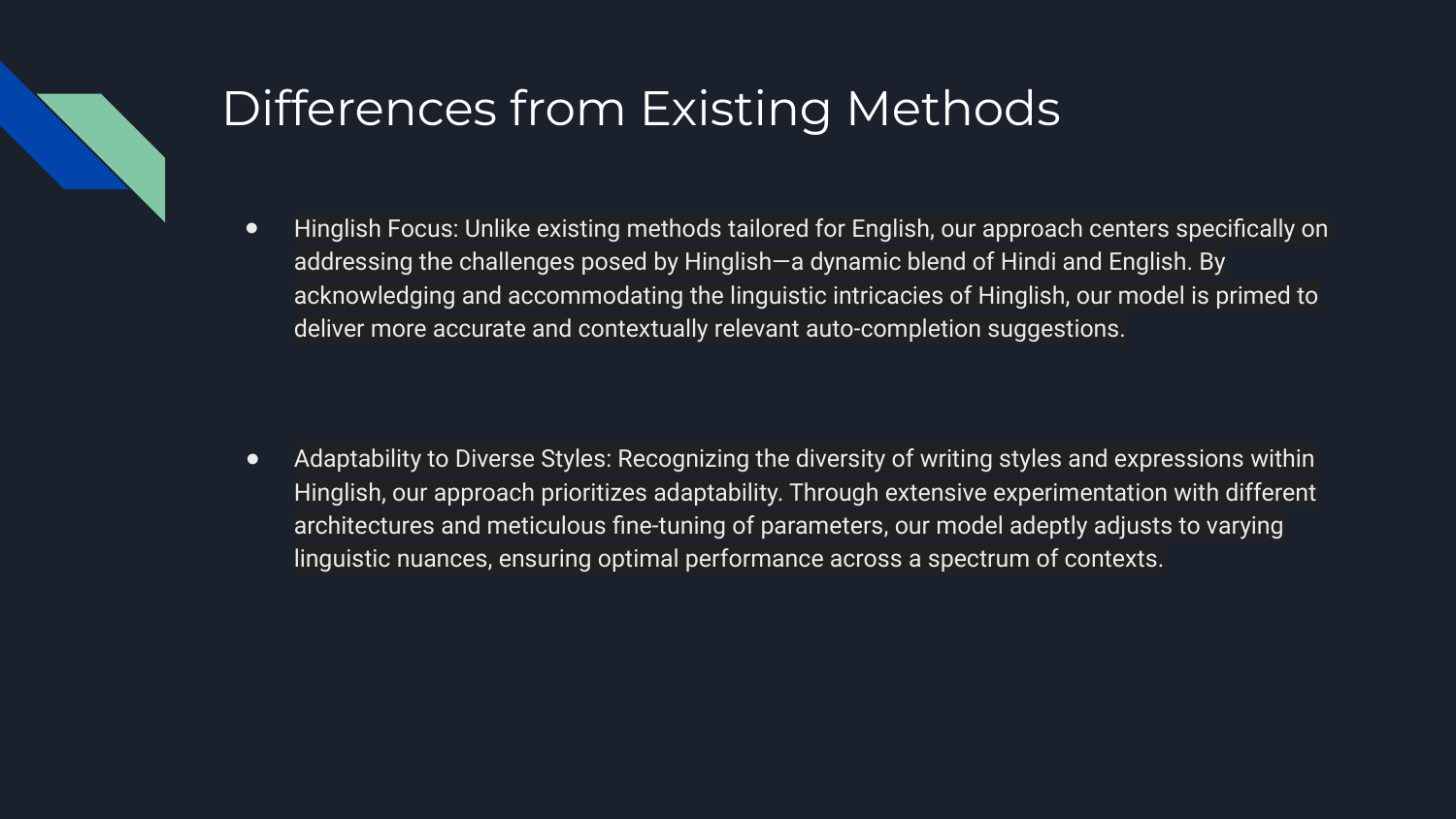

# Differences from Existing Methods
Hinglish Focus: Unlike existing methods tailored for English, our approach centers specifically on addressing the challenges posed by Hinglish—a dynamic blend of Hindi and English. By acknowledging and accommodating the linguistic intricacies of Hinglish, our model is primed to deliver more accurate and contextually relevant auto-completion suggestions.

Adaptability to Diverse Styles: Recognizing the diversity of writing styles and expressions within Hinglish, our approach prioritizes adaptability. Through extensive experimentation with different architectures and meticulous fine-tuning of parameters, our model adeptly adjusts to varying linguistic nuances, ensuring optimal performance across a spectrum of contexts.